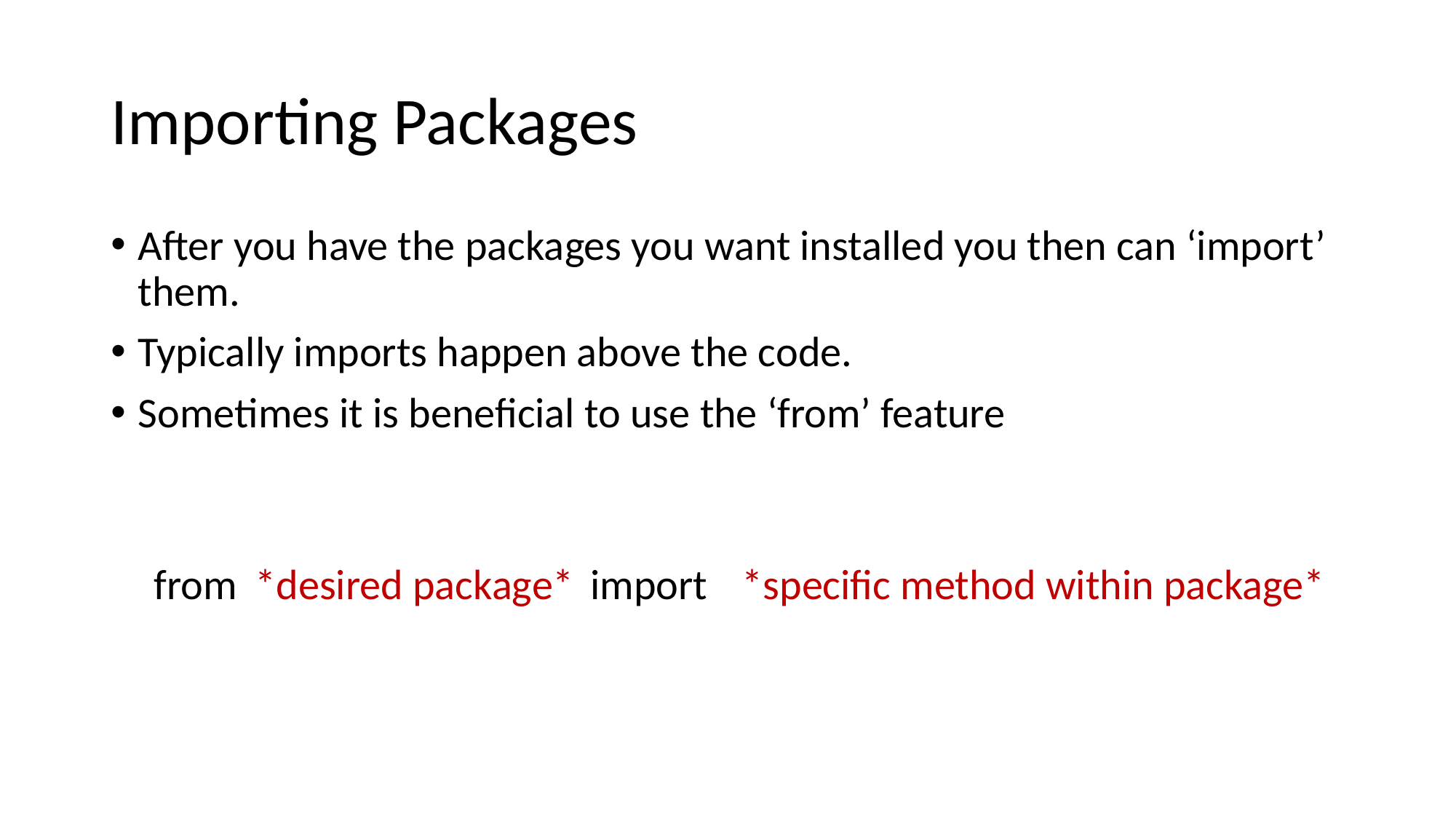

# Importing Packages
After you have the packages you want installed you then can ‘import’ them.
Typically imports happen above the code.
Sometimes it is beneficial to use the ‘from’ feature

from 				import
*desired package*
*specific method within package*